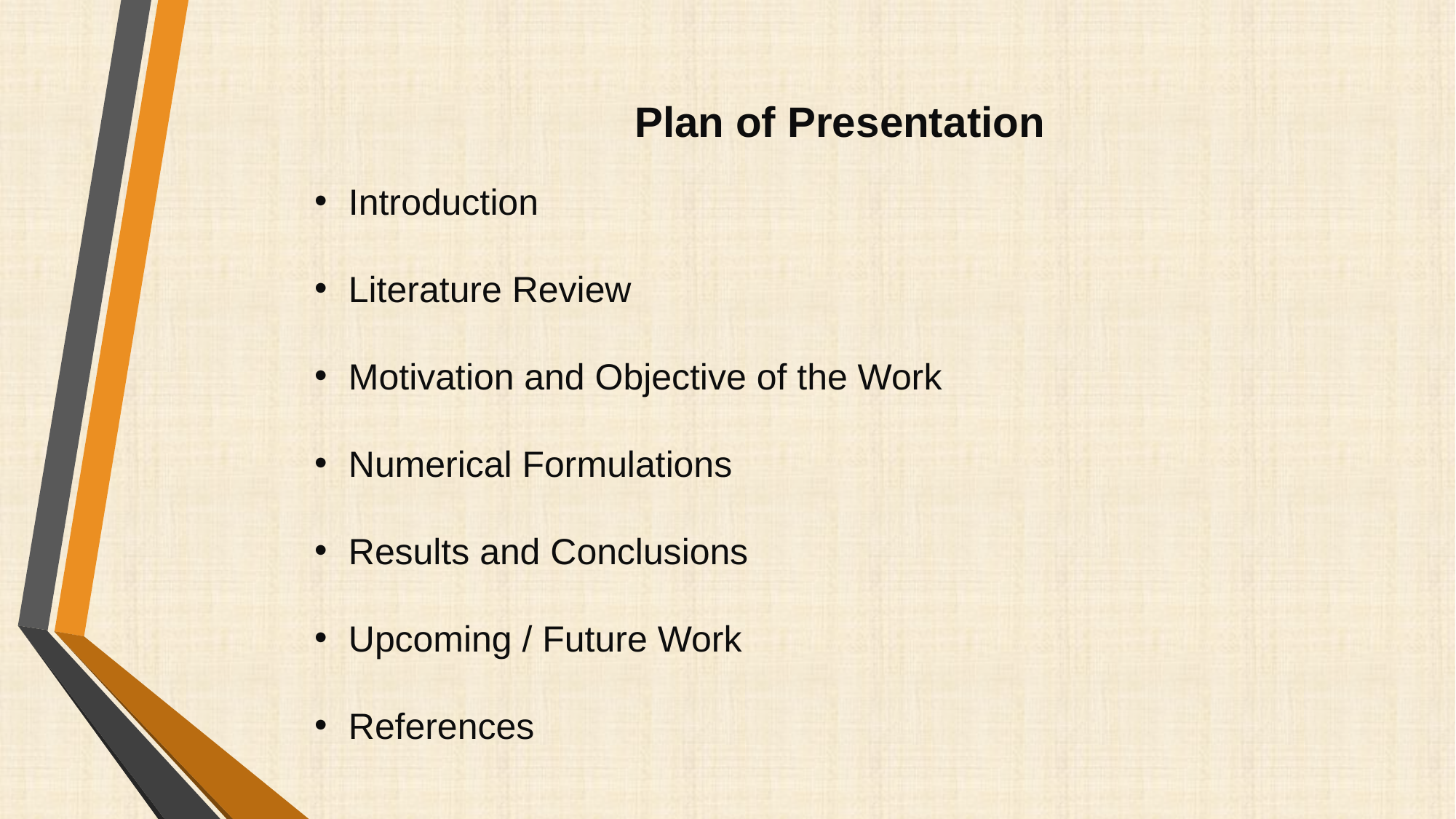

Plan of Presentation

Introduction

Literature Review

Motivation and Objective of the Work

Numerical Formulations

Results and Conclusions

Upcoming / Future Work

References